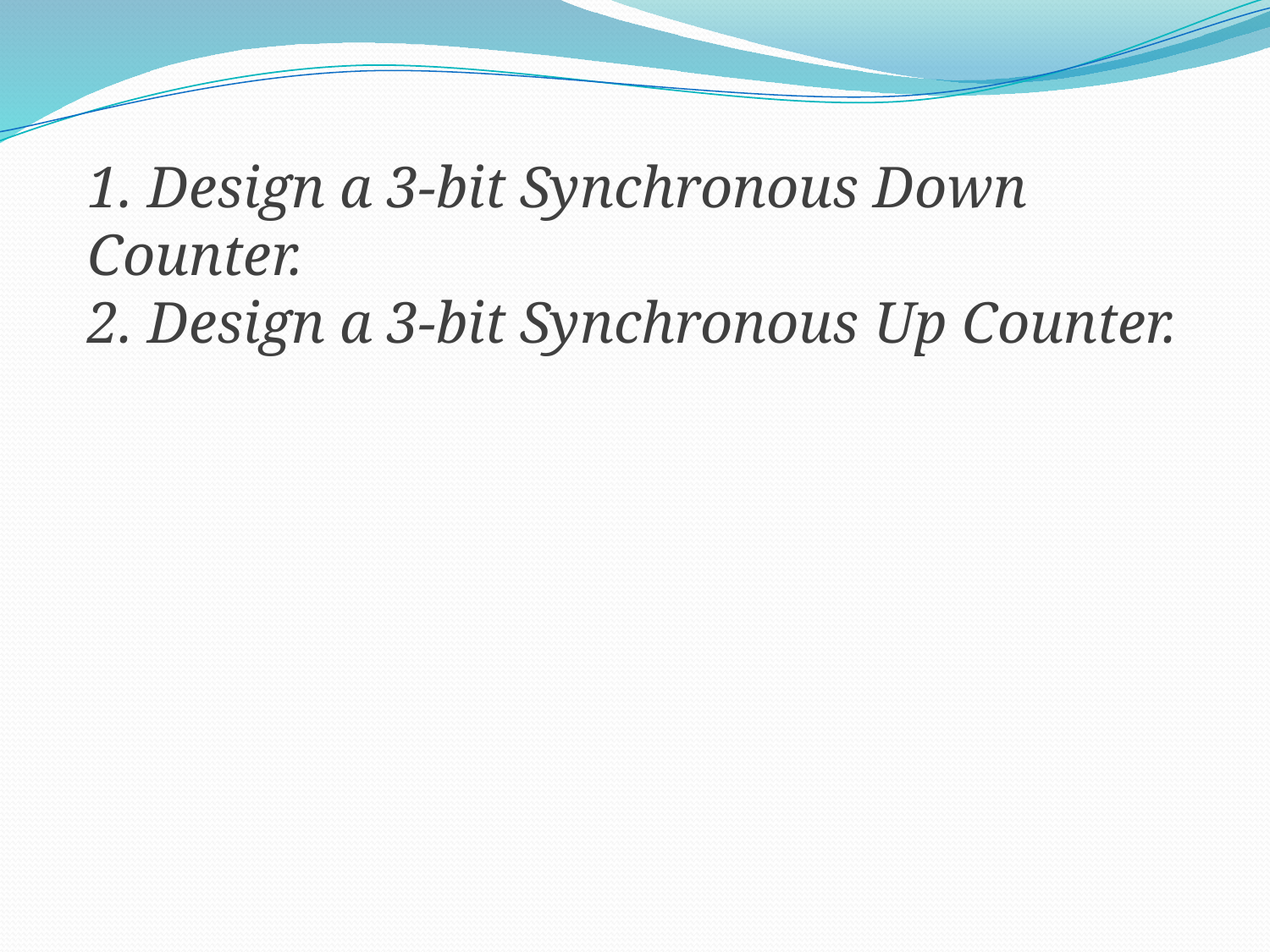

1. Design a 3-bit Synchronous Down Counter.
2. Design a 3-bit Synchronous Up Counter.